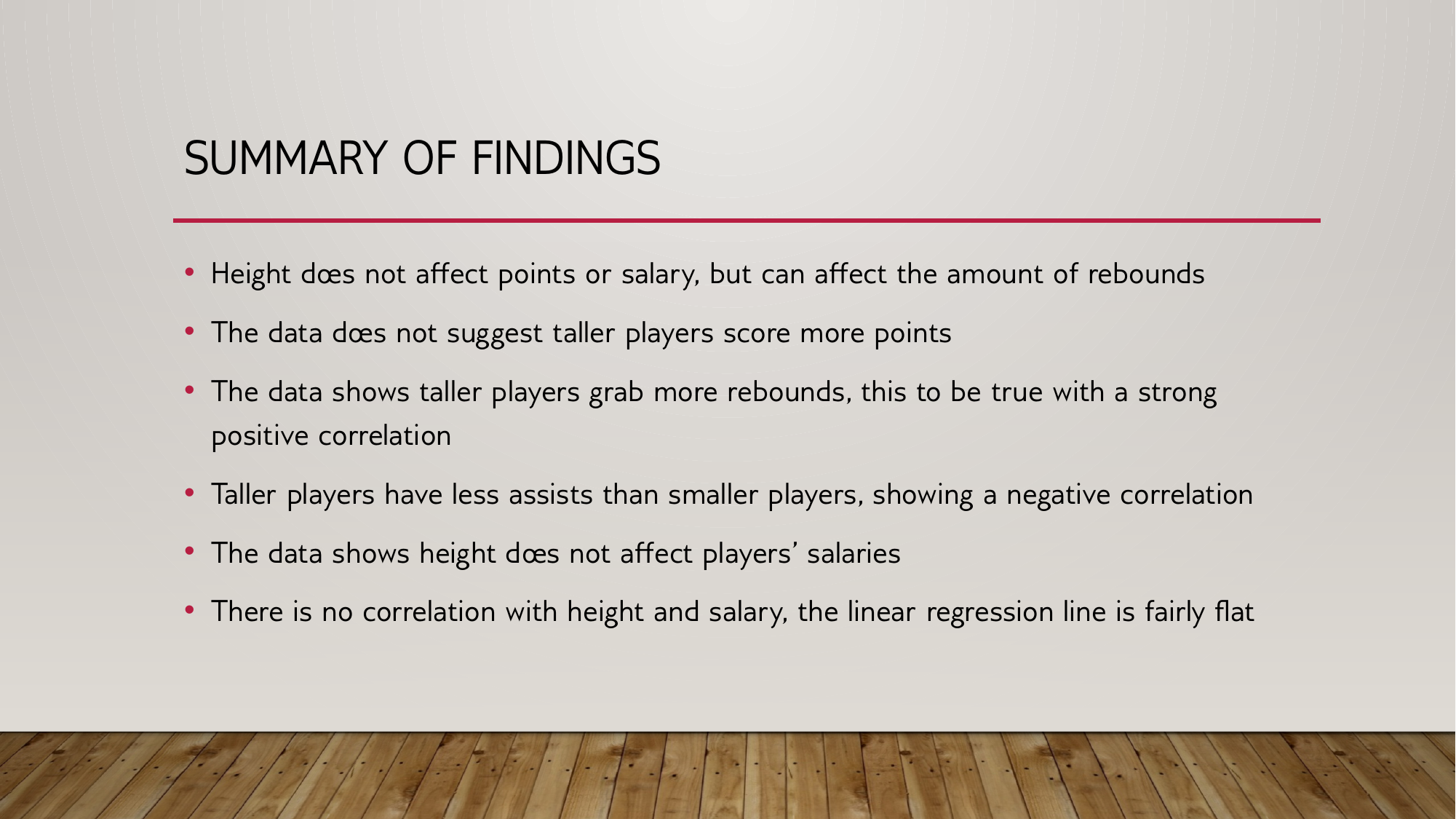

# summary of findings
Height does not affect points or salary, but can affect the amount of rebounds
The data does not suggest taller players score more points
The data shows taller players grab more rebounds, this to be true with a strong positive correlation
Taller players have less assists than smaller players, showing a negative correlation
The data shows height does not affect players’ salaries
There is no correlation with height and salary, the linear regression line is fairly flat